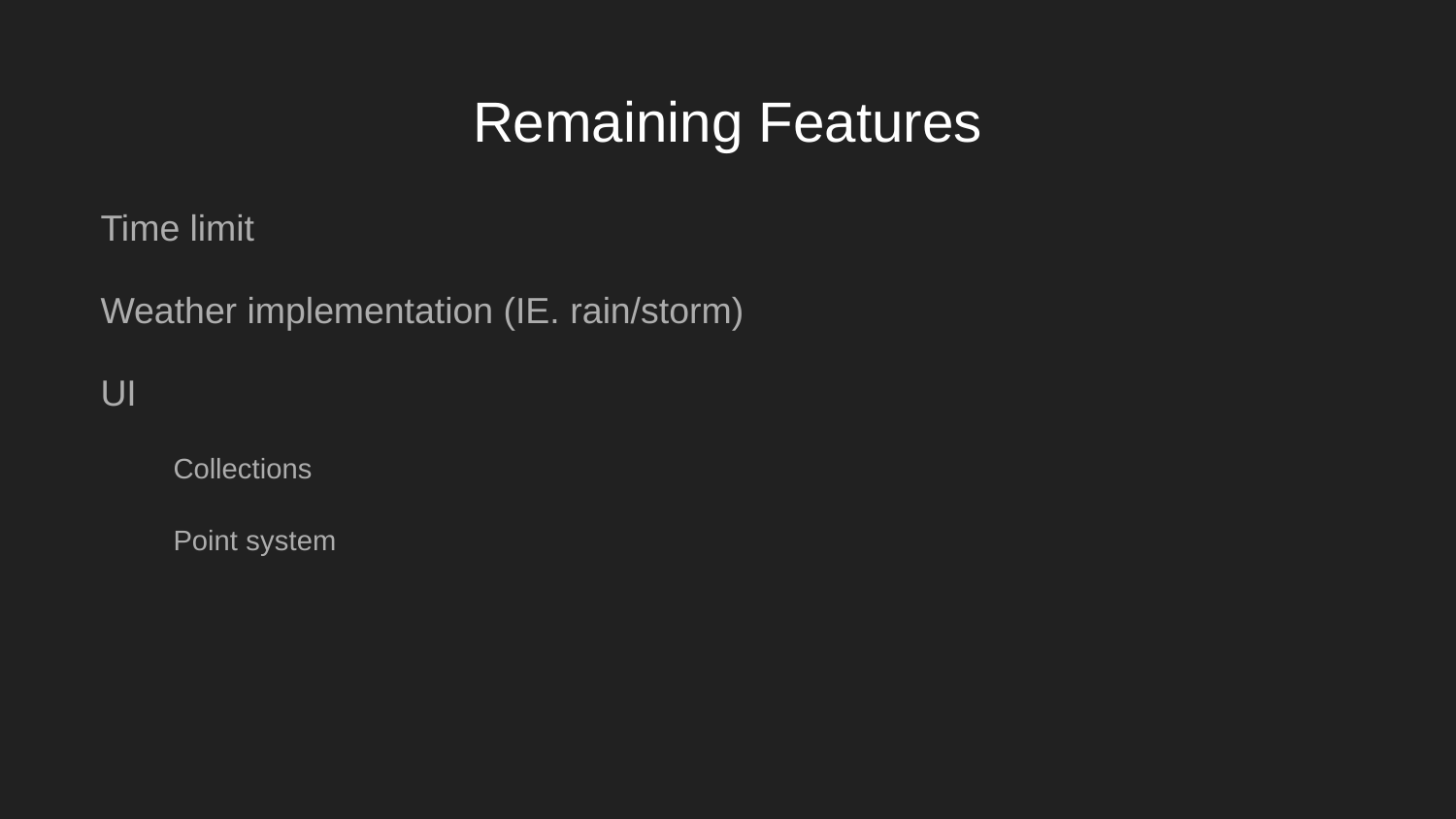

# Remaining Features
Time limit
Weather implementation (IE. rain/storm)
UI
Collections
Point system